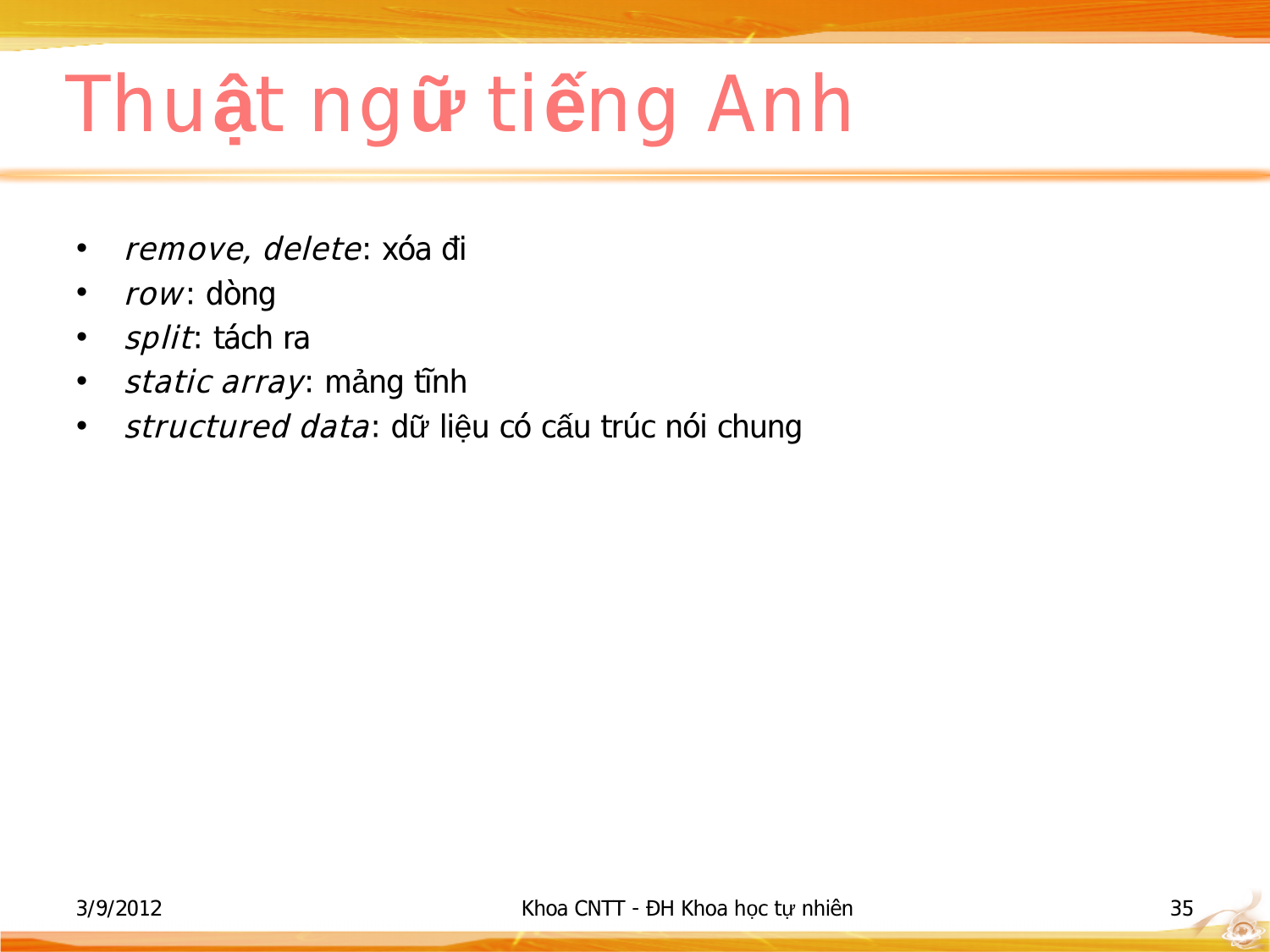

# Thuật ngữ tiếng Anh
remove, delete: xóa đi
row: dòng
split: tách ra
static array: mảng tĩnh
structured data: dữ liệu có cấu trúc nói chung
3/9/2012
Khoa CNTT - ĐH Khoa học tự nhiên
35